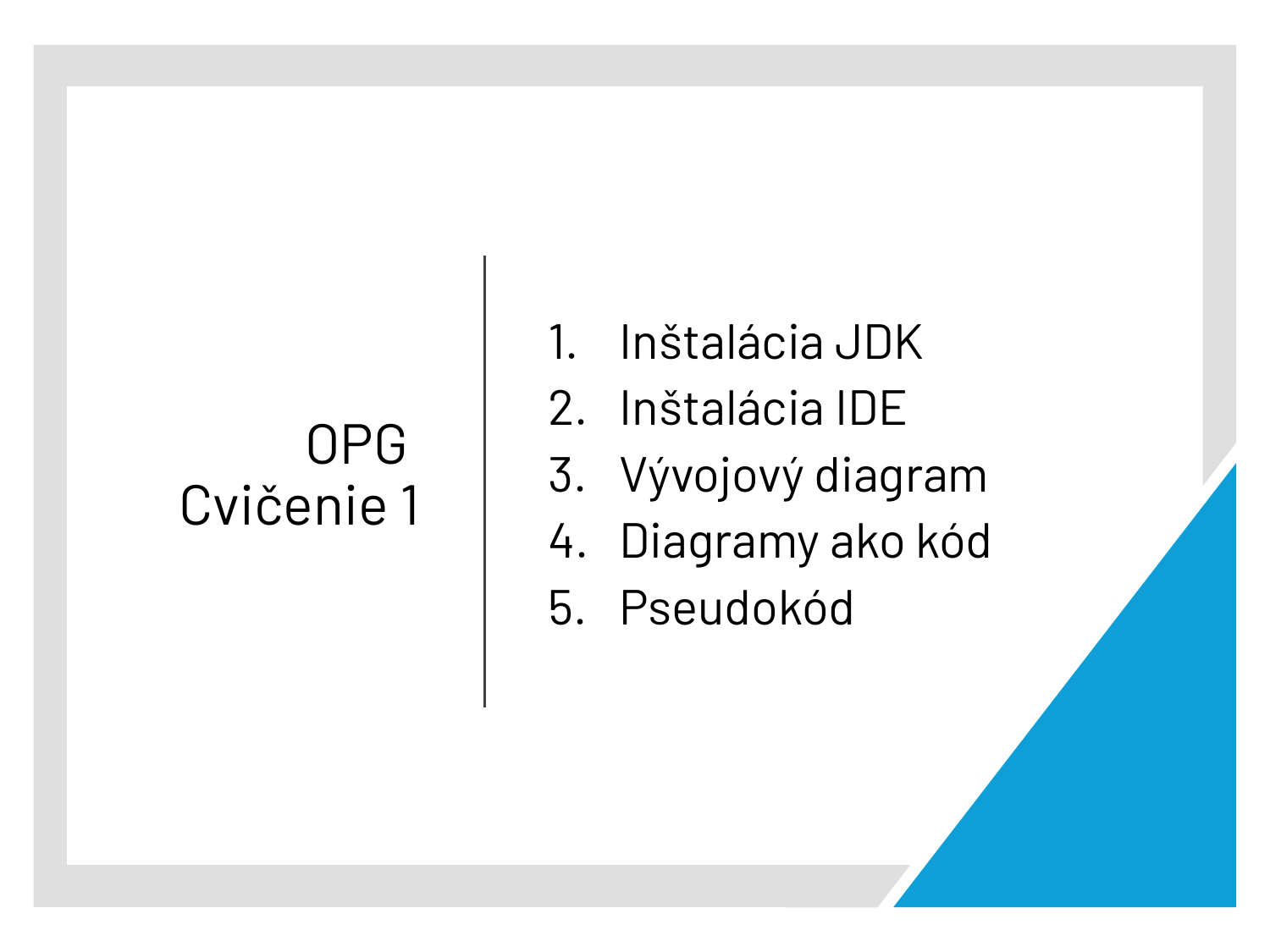

# OPG  Cvičenie 1
Inštalácia JDK
Inštalácia IDE
Vývojový diagram
Diagramy ako kód
Pseudokód